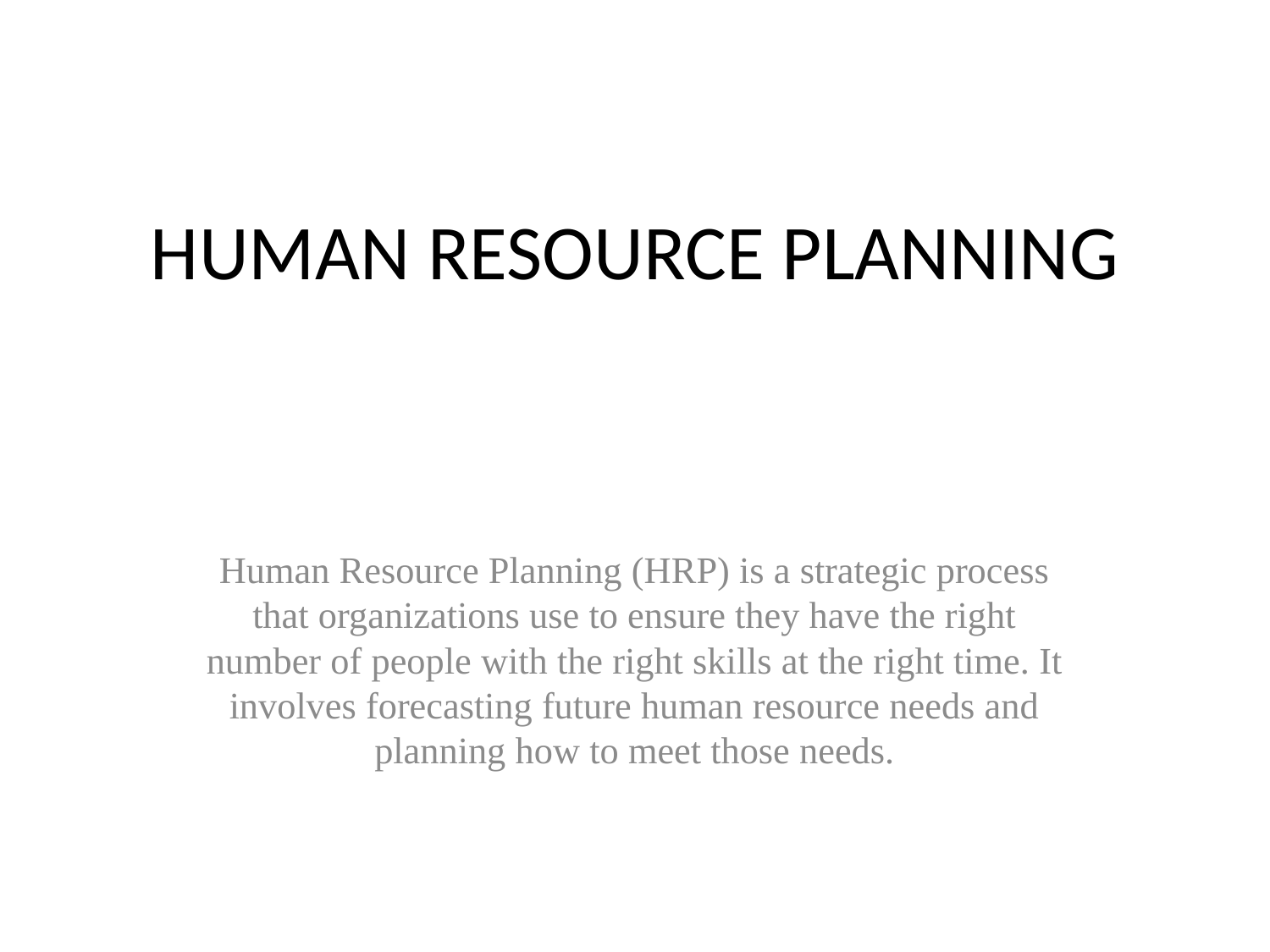

# HUMAN RESOURCE PLANNING
Human Resource Planning (HRP) is a strategic process that organizations use to ensure they have the right number of people with the right skills at the right time. It involves forecasting future human resource needs and planning how to meet those needs.